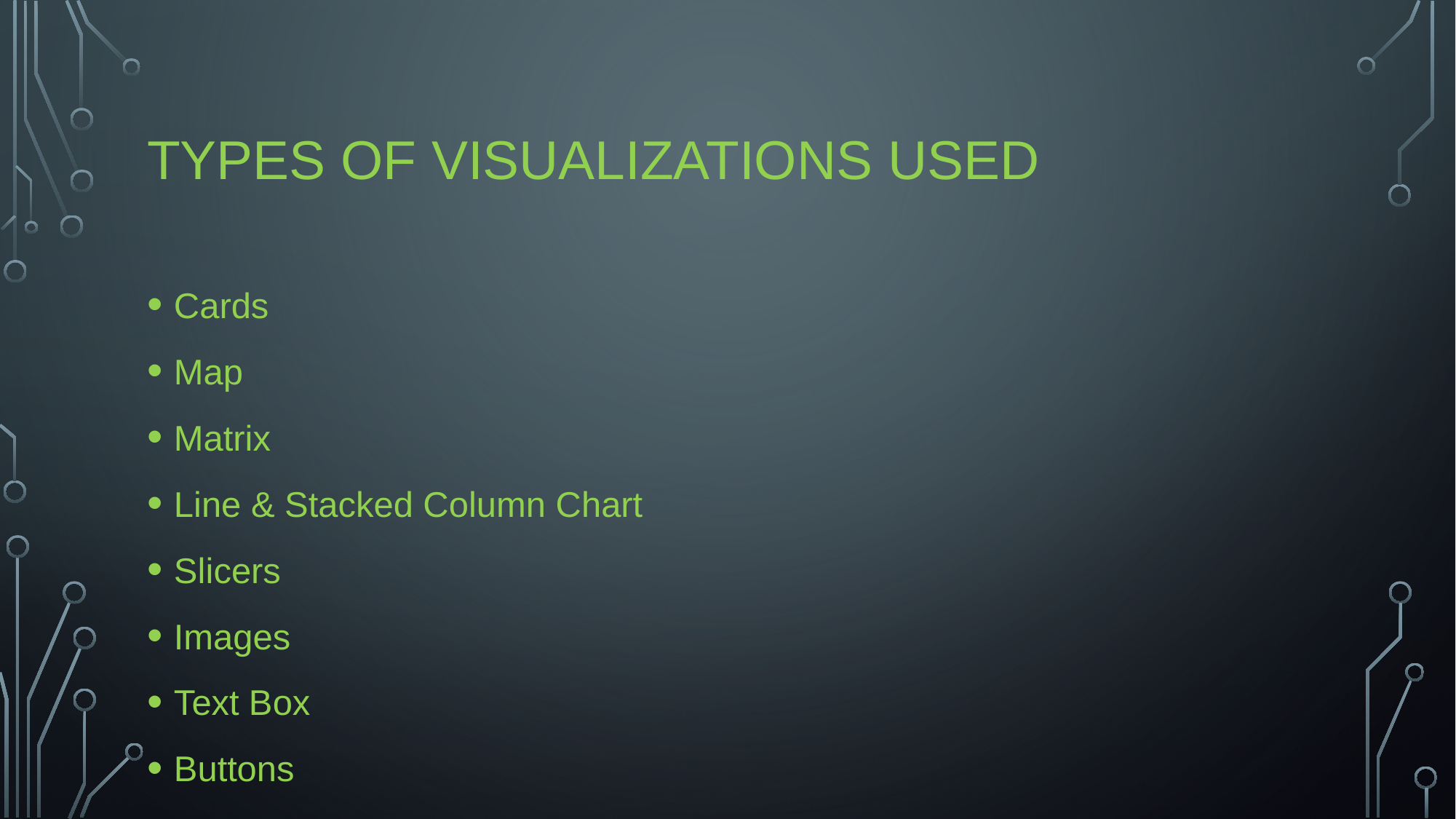

# TYPES OF Visualizations used
Cards
Map
Matrix
Line & Stacked Column Chart
Slicers
Images
Text Box
Buttons